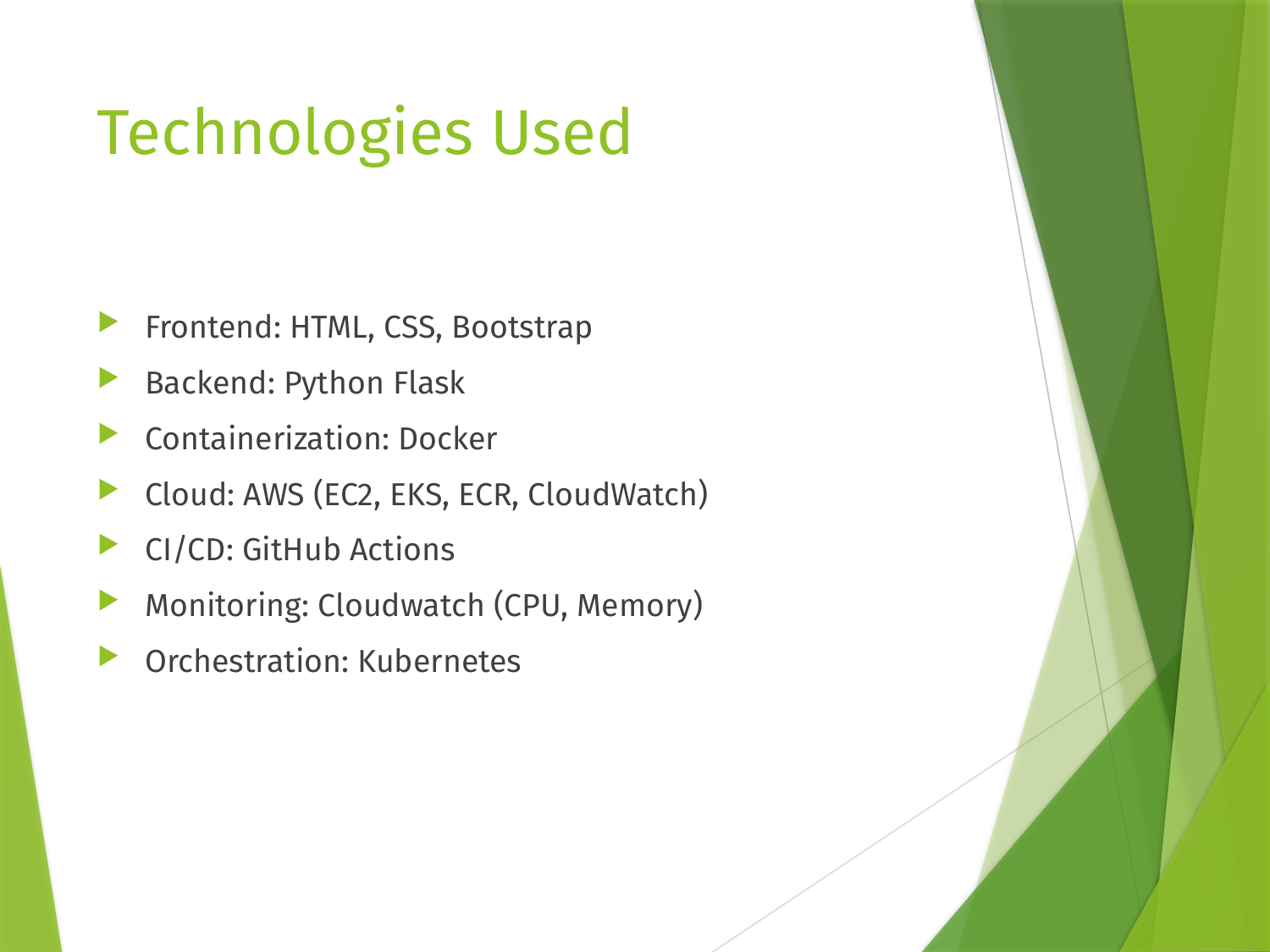

# Technologies Used
Frontend: HTML, CSS, Bootstrap
Backend: Python Flask
Containerization: Docker
Cloud: AWS (EC2, EKS, ECR, CloudWatch)
CI/CD: GitHub Actions
Monitoring: Cloudwatch (CPU, Memory)
Orchestration: Kubernetes